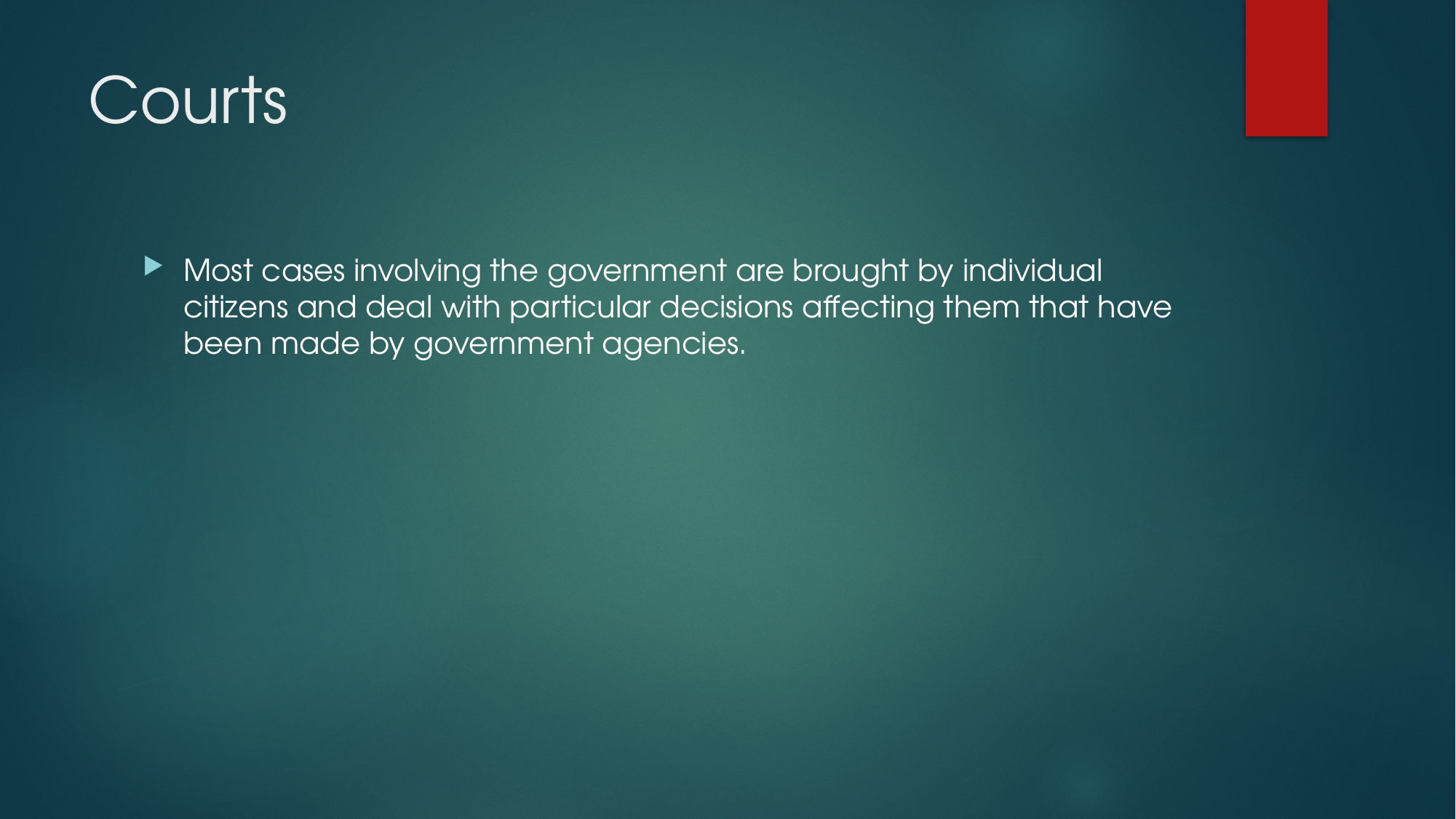

# Courts
Most cases involving the government are brought by individual citizens and deal with particular decisions affecting them that have been made by government agencies.